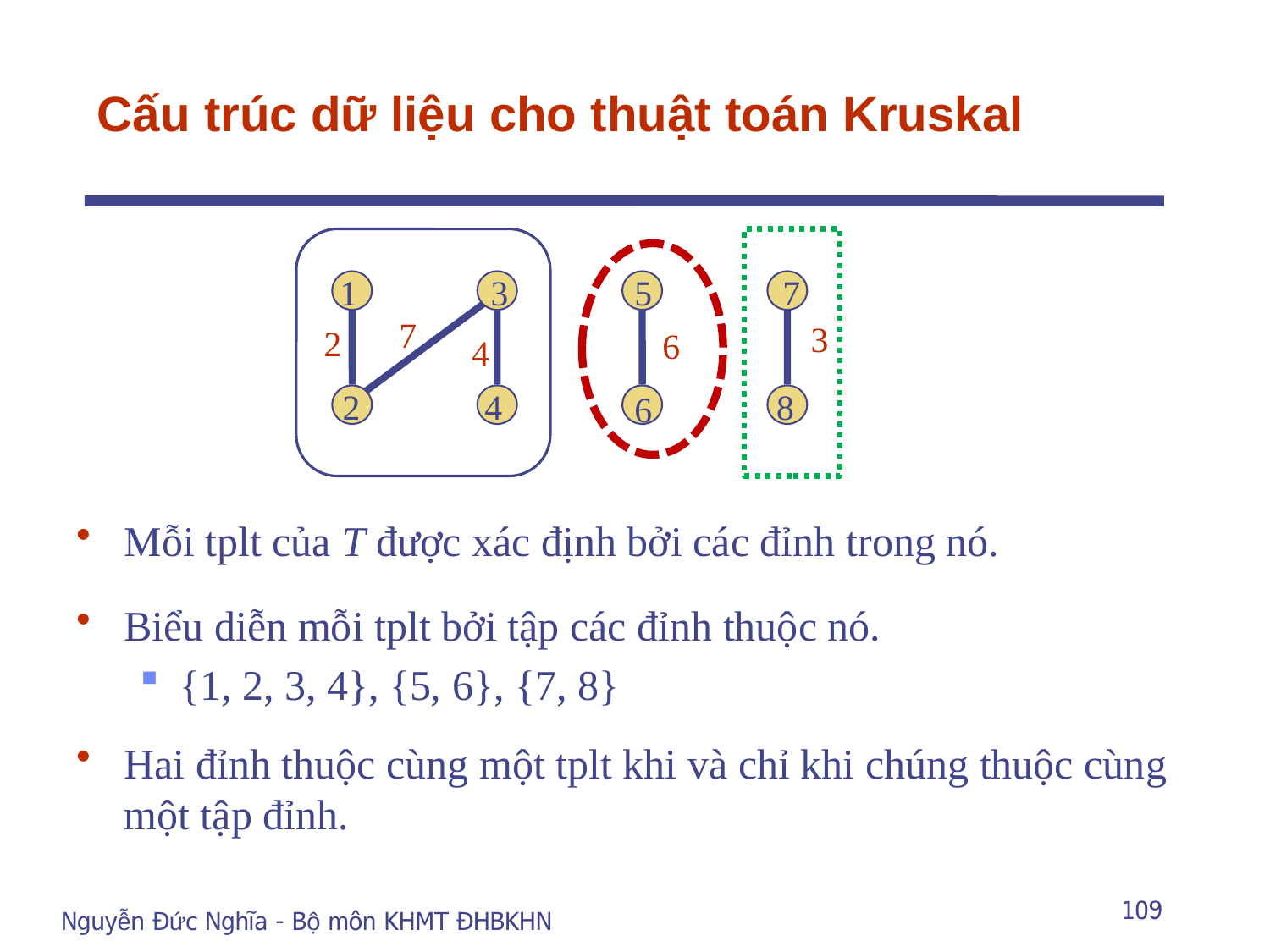

# Cấu trúc dữ liệu cho thuật toán Kruskal

1
3
5
7

7

4

6

3
2
2
4
8
6

Mỗi tplt của T được xác định bởi các đỉnh trong nó.
Biểu diễn mỗi tplt bởi tập các đỉnh thuộc nó.
{1, 2, 3, 4}, {5, 6}, {7, 8}
Hai đỉnh thuộc cùng một tplt khi và chỉ khi chúng thuộc cùng một tập đỉnh.
109
Nguyễn Đức Nghĩa - Bộ môn KHMT ĐHBKHN